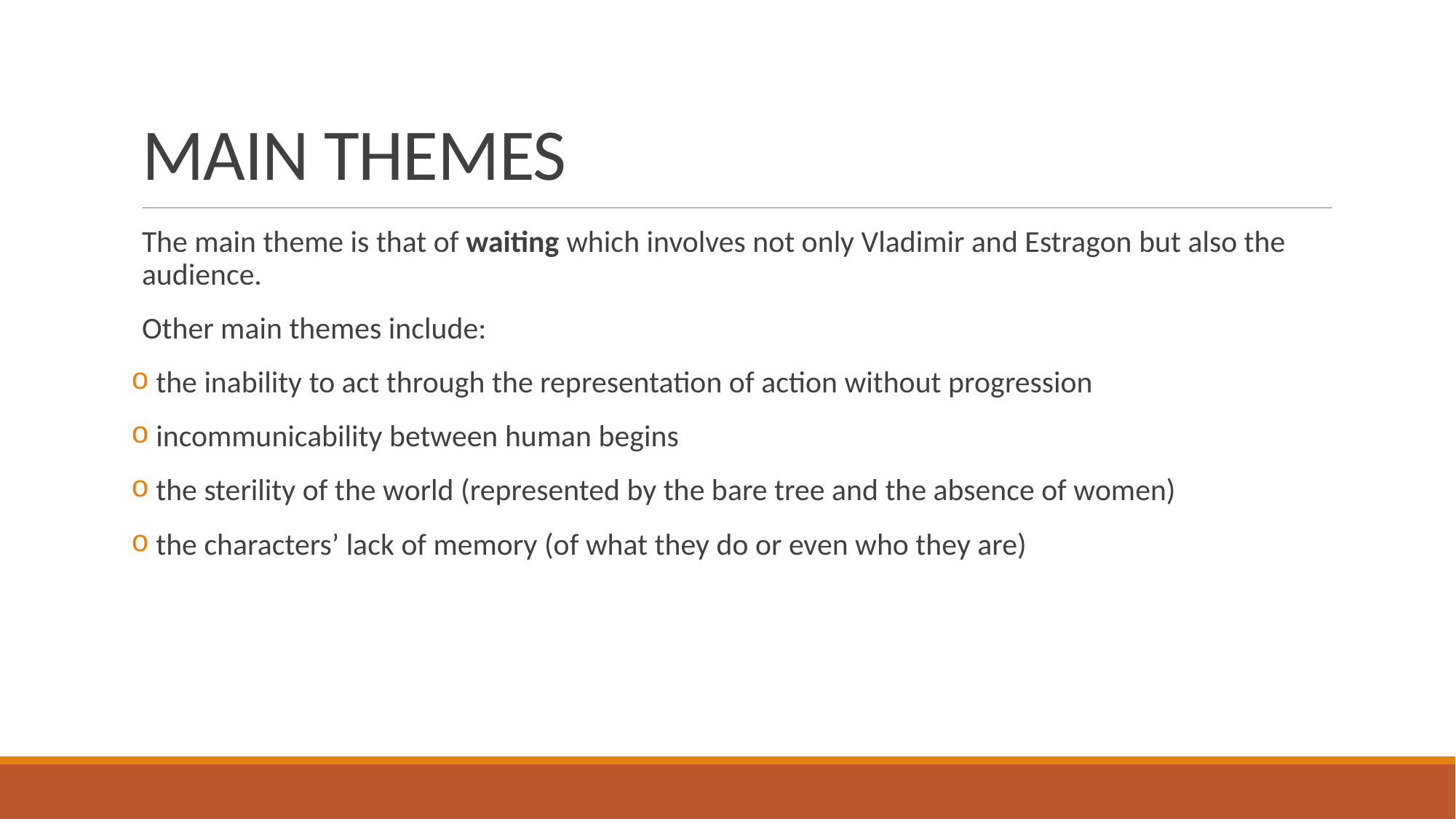

# MAIN THEMES
The main theme is that of waiting which involves not only Vladimir and Estragon but also the audience.
Other main themes include:
 the inability to act through the representation of action without progression
 incommunicability between human begins
 the sterility of the world (represented by the bare tree and the absence of women)
 the characters’ lack of memory (of what they do or even who they are)